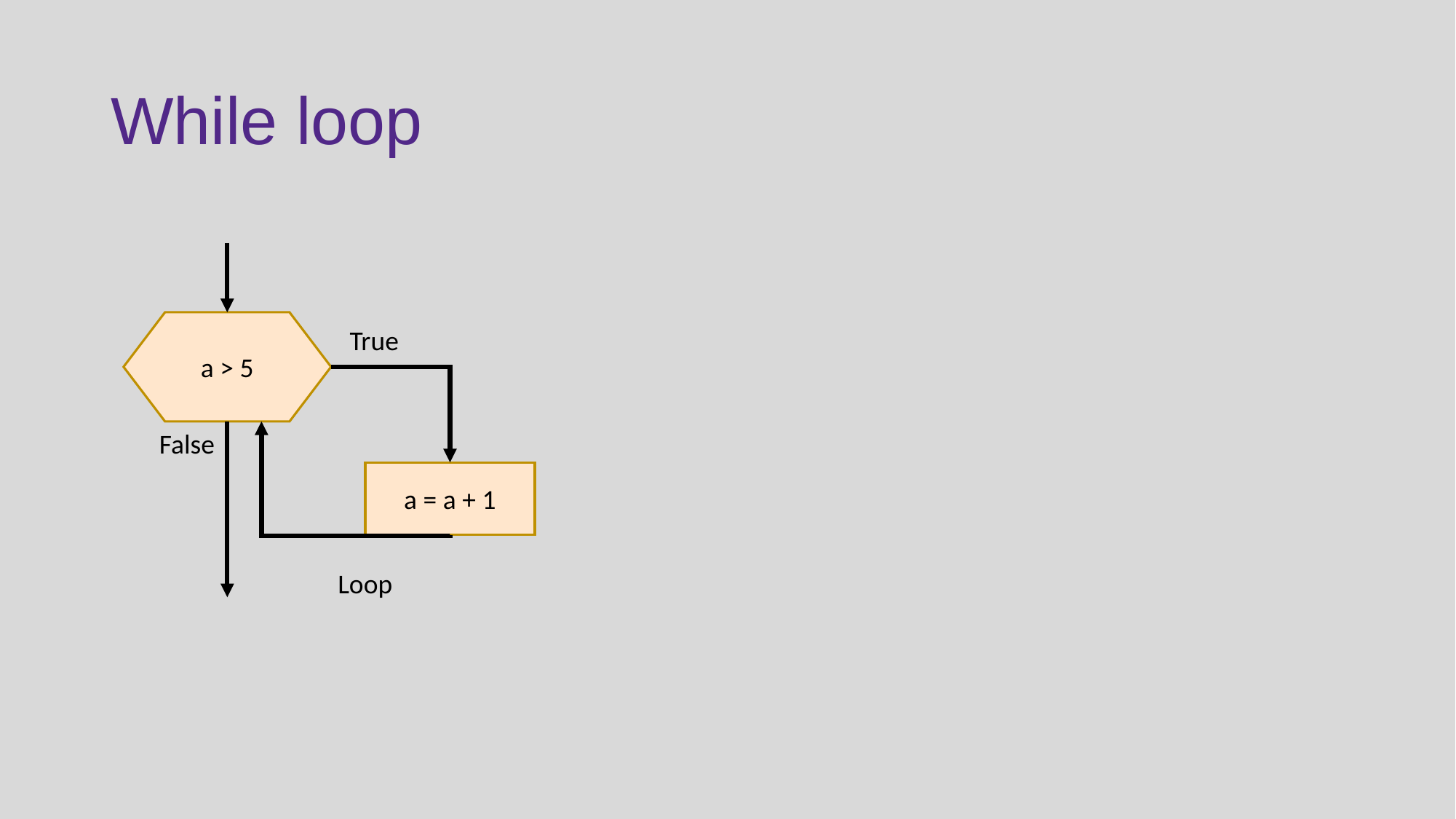

# While loop

True
a < 5
a > 5
False
a = a + 1
Loop